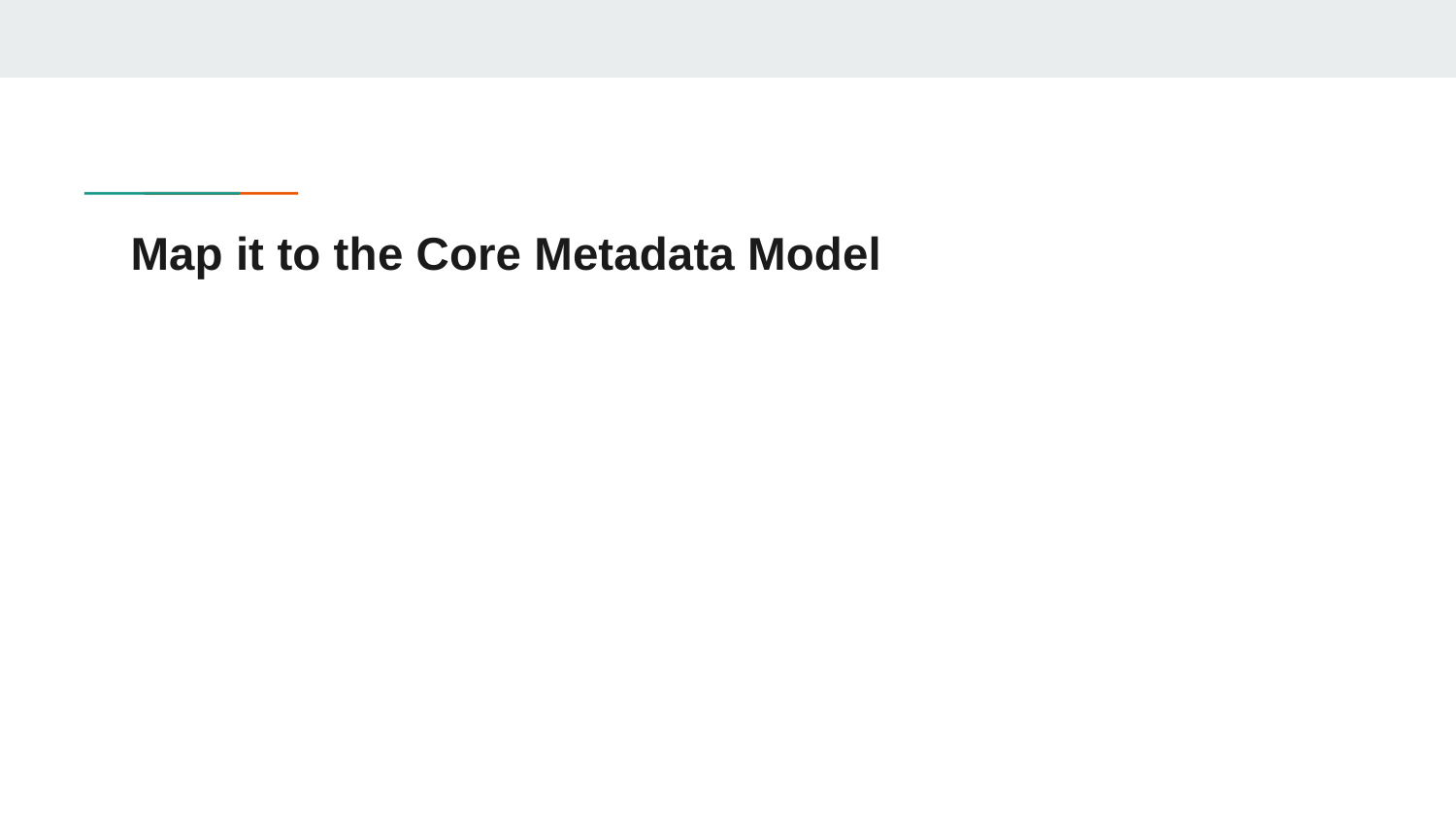

# Map it to the Core Metadata Model